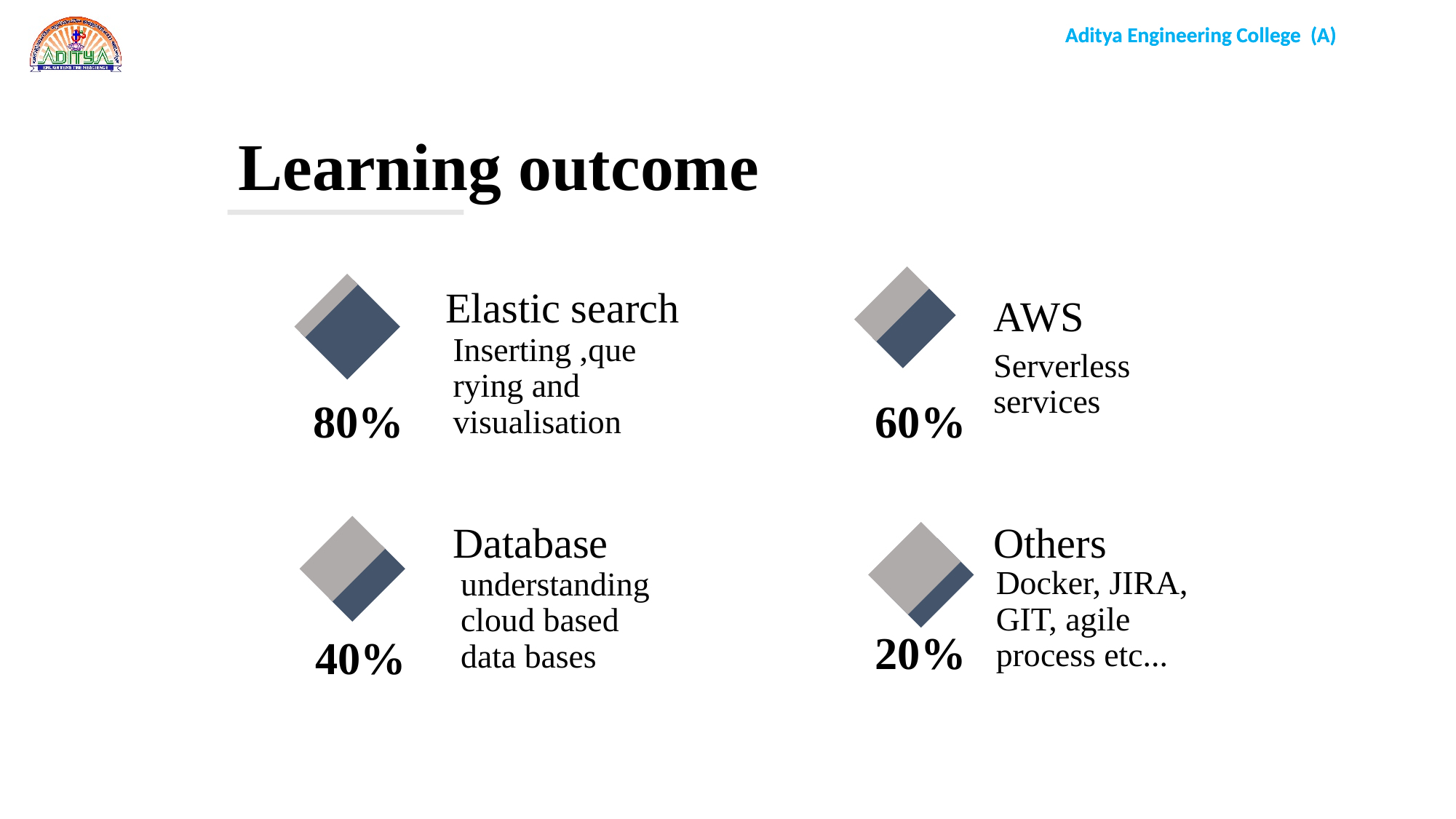

Learning outcome
Elastic search

AWS

Serverless services
Inserting ,querying and visualisation
80%
60%
Database
Others

Docker, JIRA, GIT, agile process etc...
understanding cloud based data bases
20%
40%